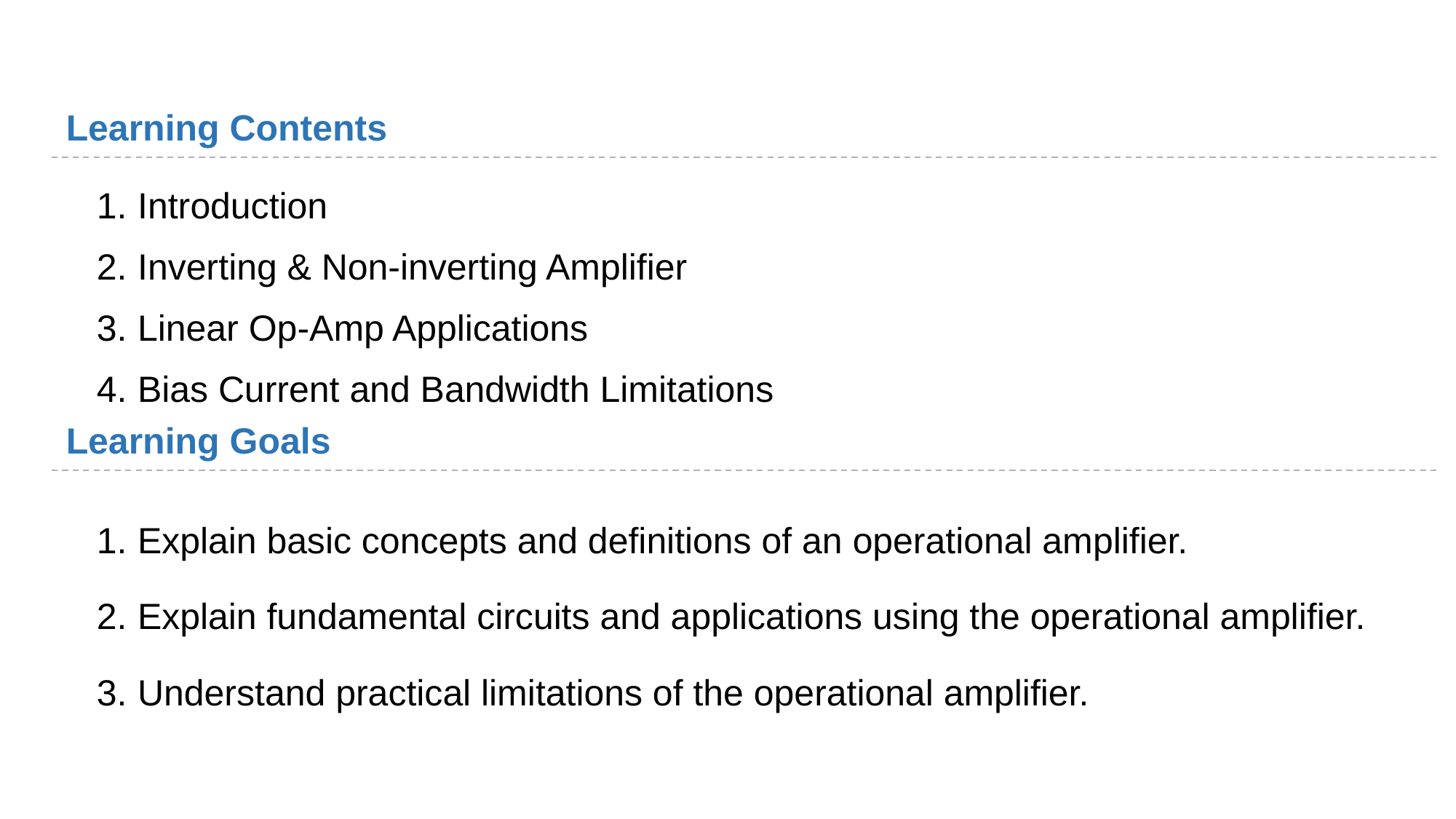

Introduction
Inverting & Non-inverting Amplifier
Linear Op-Amp Applications
Bias Current and Bandwidth Limitations
Explain basic concepts and definitions of an operational amplifier.
Explain fundamental circuits and applications using the operational amplifier.
Understand practical limitations of the operational amplifier.